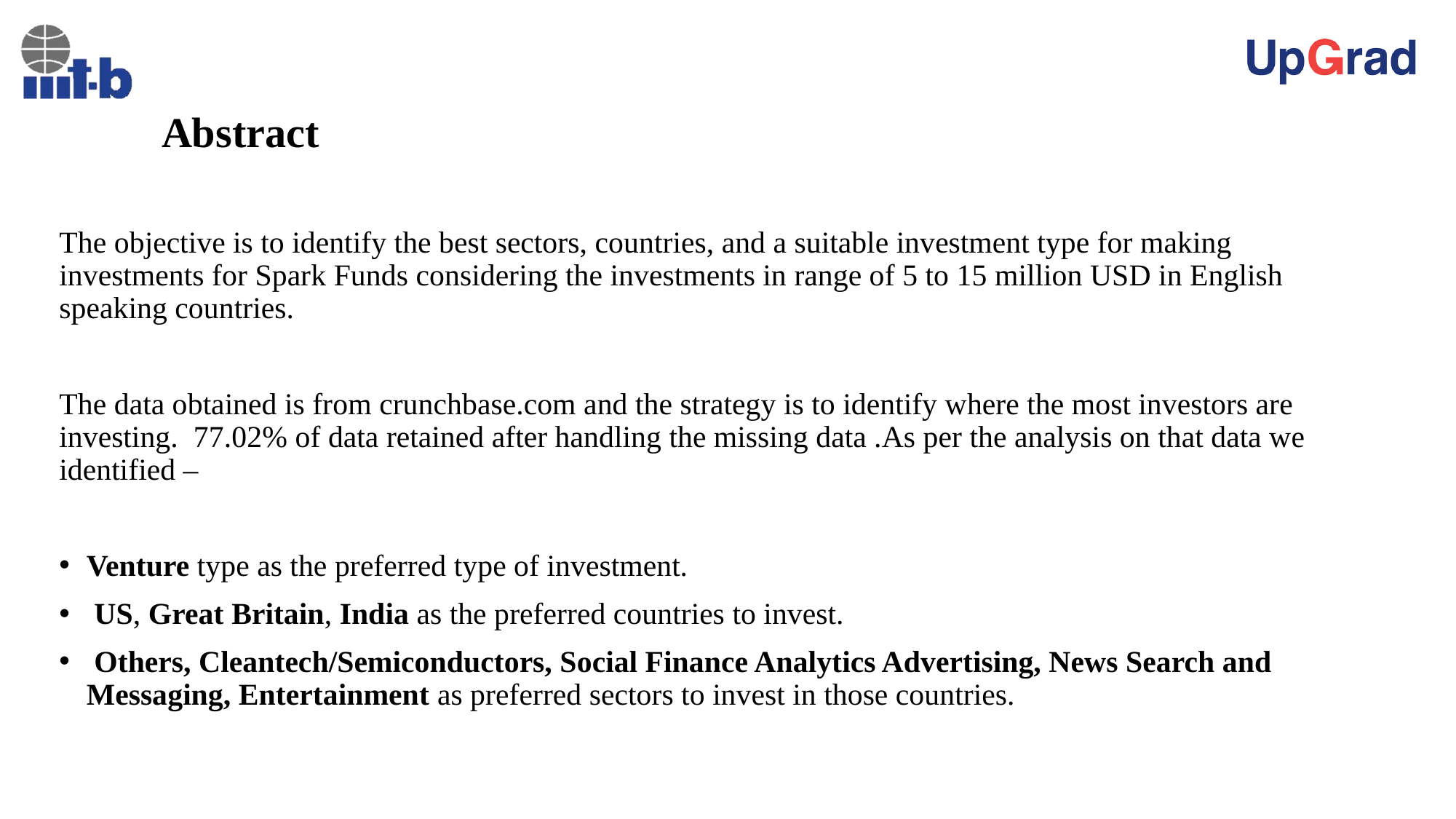

# Abstract
The objective is to identify the best sectors, countries, and a suitable investment type for making investments for Spark Funds considering the investments in range of 5 to 15 million USD in English speaking countries.

The data obtained is from crunchbase.com and the strategy is to identify where the most investors are investing.  77.02% of data retained after handling the missing data .As per the analysis on that data we identified –

Venture type as the preferred type of investment.
 US, Great Britain, India as the preferred countries to invest.
 Others, Cleantech/Semiconductors, Social Finance Analytics Advertising, News Search and Messaging, Entertainment as preferred sectors to invest in those countries.